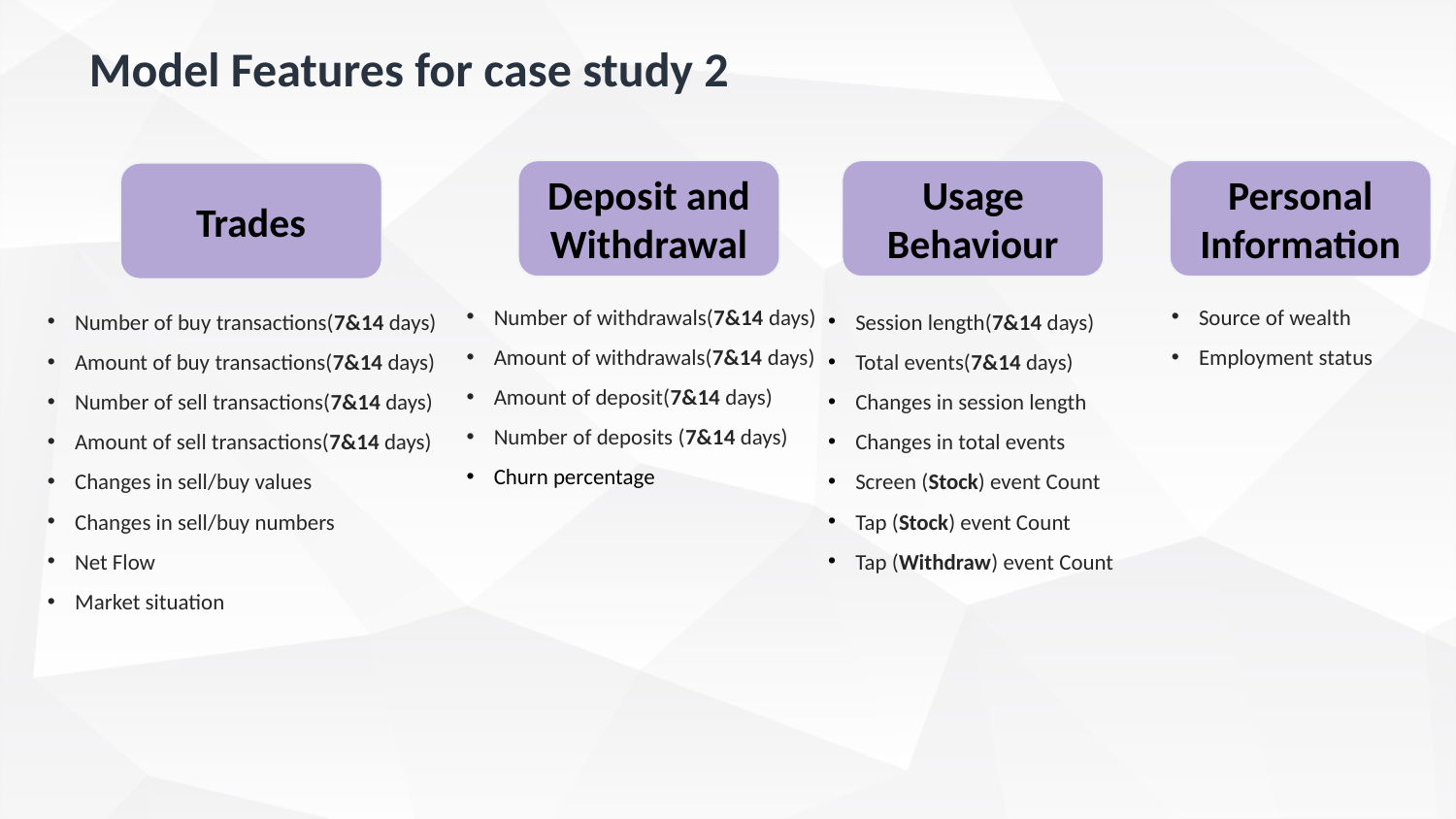

Model Features for case study 2
Deposit and Withdrawal
Usage Behaviour
Personal Information
Trades
Number of withdrawals(7&14 days)
Amount of withdrawals(7&14 days)
Amount of deposit(7&14 days)
Number of deposits (7&14 days)
Churn percentage

Source of wealth
Employment status
Number of buy transactions(7&14 days)
Amount of buy transactions(7&14 days)
Number of sell transactions(7&14 days)
Amount of sell transactions(7&14 days)
Changes in sell/buy values
Changes in sell/buy numbers
Net Flow
Market situation
Session length(7&14 days)
Total events(7&14 days)
Changes in session length
Changes in total events
Screen (Stock) event Count
Tap (Stock) event Count
Tap (Withdraw) event Count